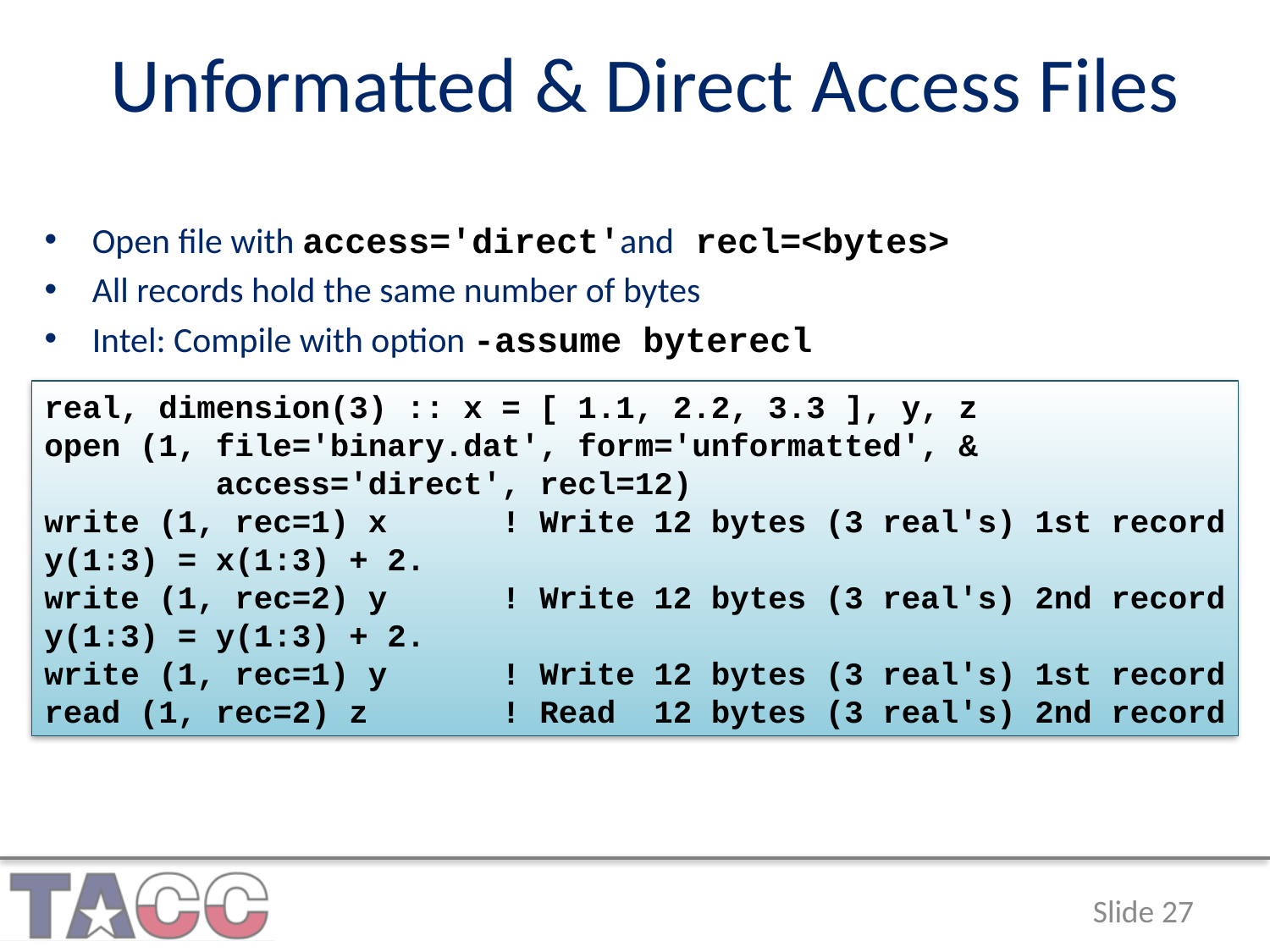

Unformatted & Direct Access Files
Open file with access='direct'and recl=<bytes>
All records hold the same number of bytes
Intel: Compile with option -assume byterecl
real, dimension(3) :: x = [ 1.1, 2.2, 3.3 ], y, z
open (1, file='binary.dat', form='unformatted', &
         access='direct', recl=12)
write (1, rec=1) x      ! Write 12 bytes (3 real's) 1st record
y(1:3) = x(1:3) + 2.
write (1, rec=2) y      ! Write 12 bytes (3 real's) 2nd record
y(1:3) = y(1:3) + 2.
write (1, rec=1) y      ! Write 12 bytes (3 real's) 1st record
read (1, rec=2) z       ! Read  12 bytes (3 real's) 2nd record